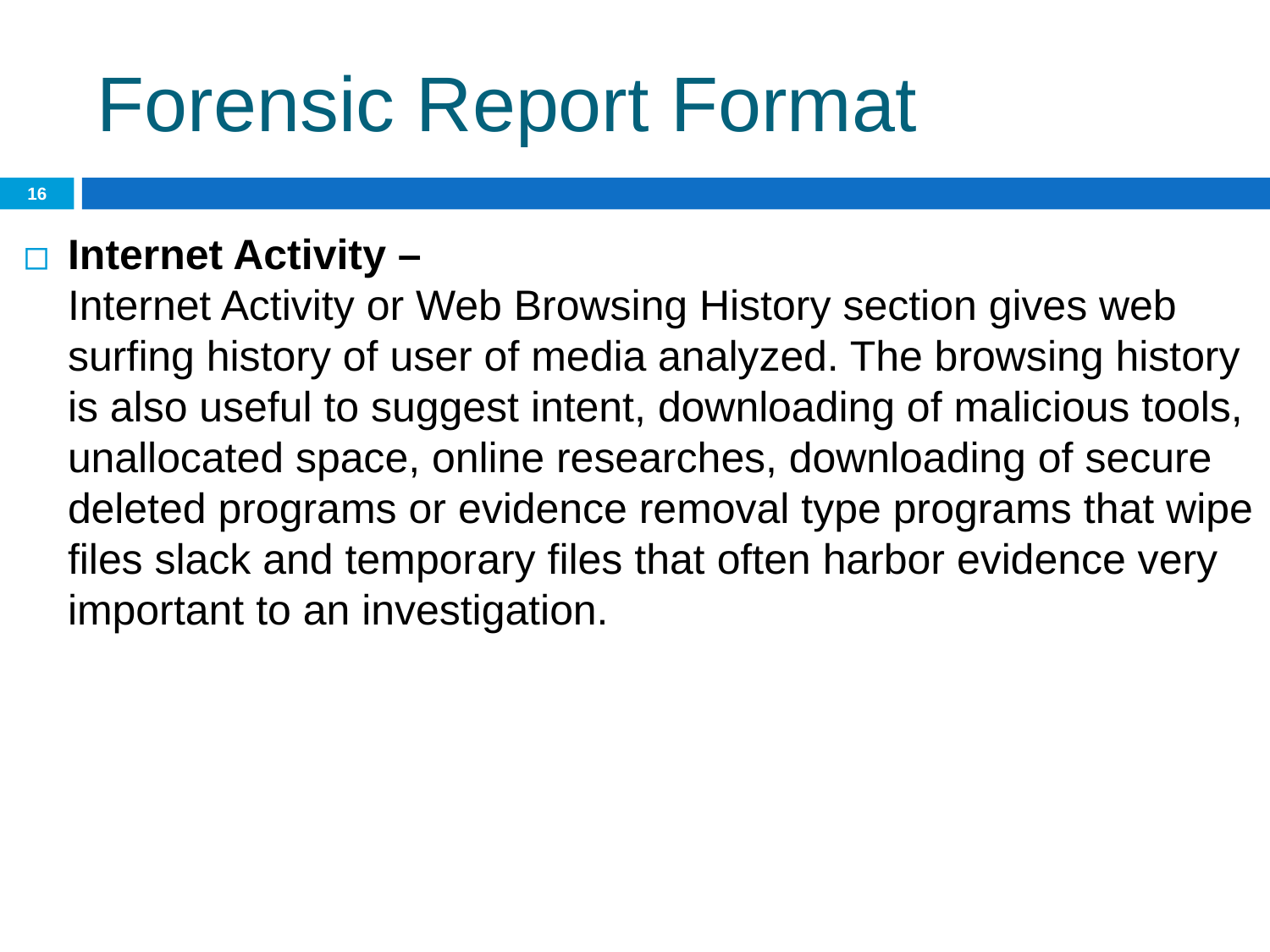

# Forensic Report Format
16
Internet Activity –
Internet Activity or Web Browsing History section gives web surfing history of user of media analyzed. The browsing history is also useful to suggest intent, downloading of malicious tools, unallocated space, online researches, downloading of secure deleted programs or evidence removal type programs that wipe files slack and temporary files that often harbor evidence very important to an investigation.